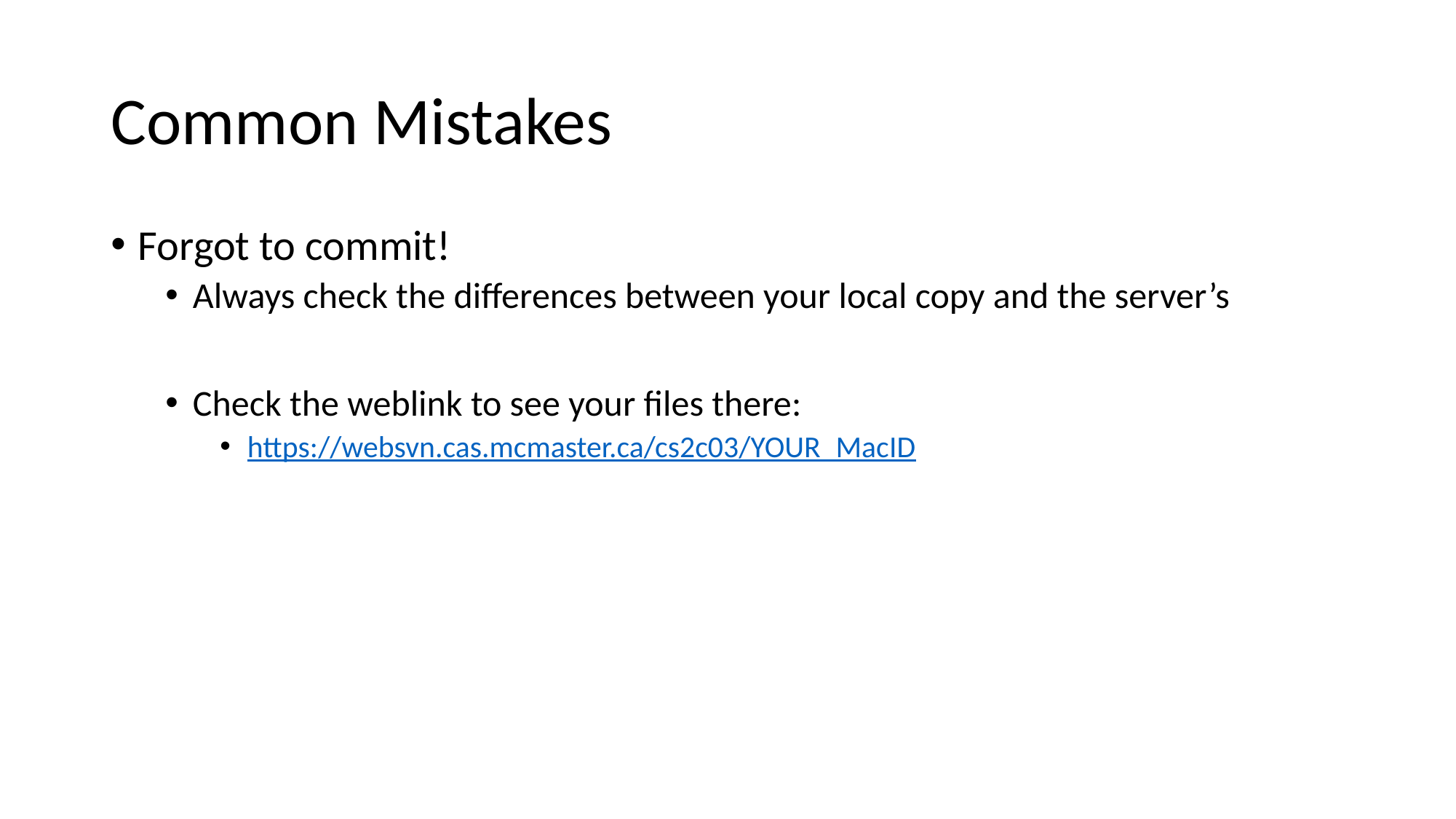

# Common Mistakes
Forgot to commit!
Always check the differences between your local copy and the server’s

Check the weblink to see your files there:
https://websvn.cas.mcmaster.ca/cs2c03/YOUR_MacID